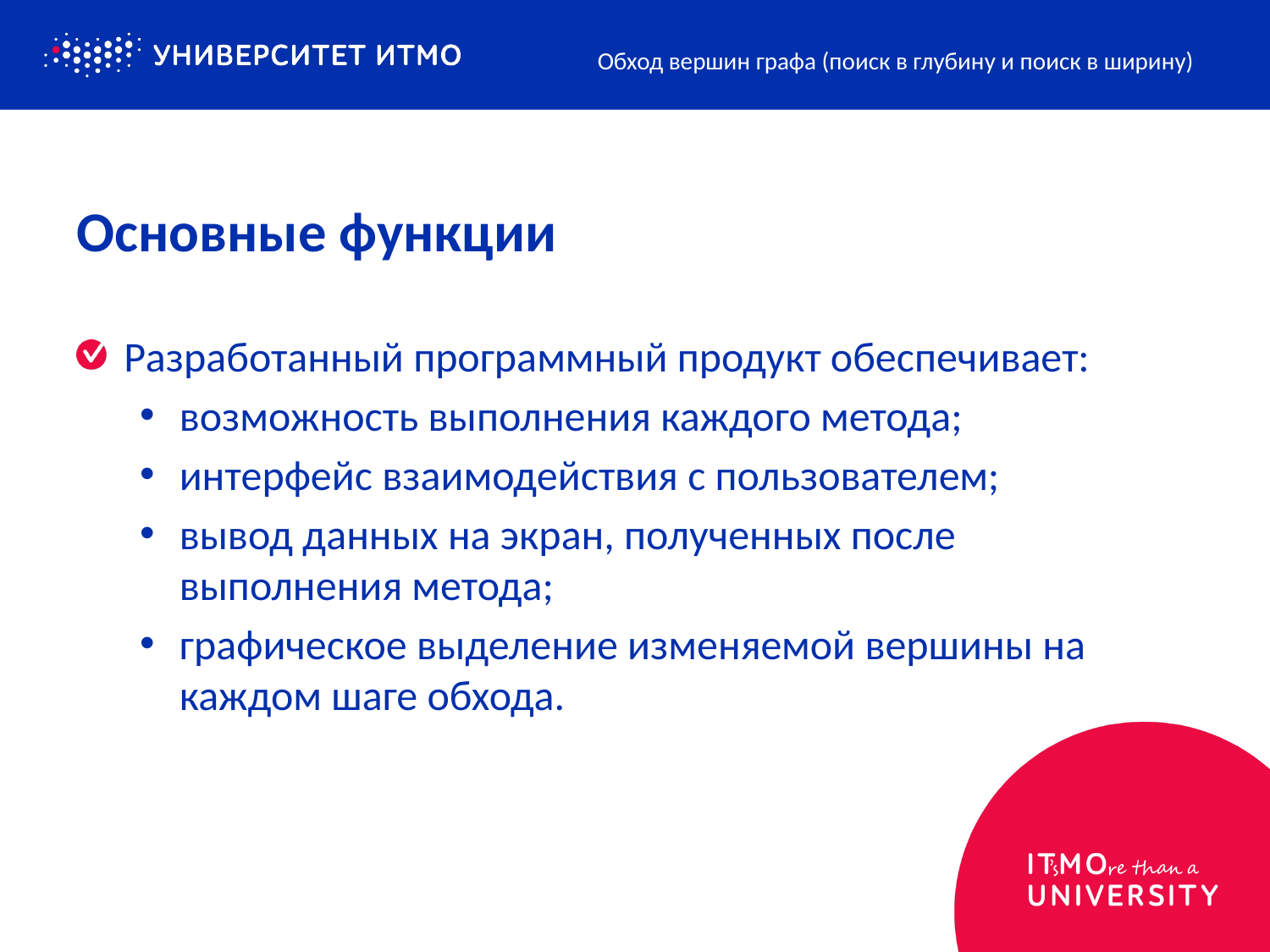

Обход вершин графа (поиск в глубину и поиск в ширину)
# Основные функции
Разработанный программный продукт обеспечивает:
возможность выполнения каждого метода;
интерфейс взаимодействия с пользователем;
вывод данных на экран, полученных после выполнения метода;
графическое выделение изменяемой вершины на каждом шаге обхода.